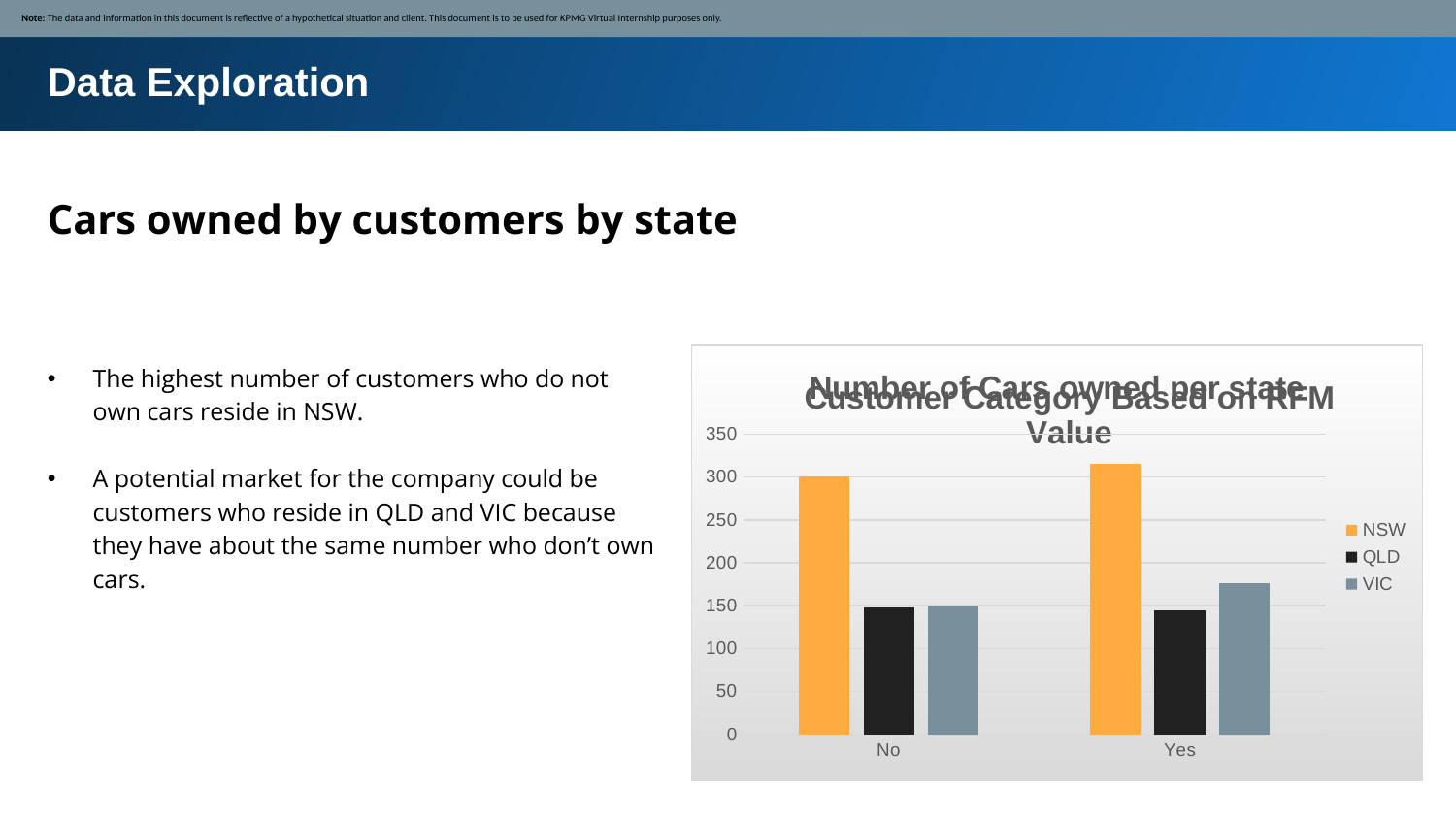

Note: The data and information in this document is reflective of a hypothetical situation and client. This document is to be used for KPMG Virtual Internship purposes only.
Data Exploration
Cars owned by customers by state

### Chart: Customer Category Based on RFM Value

| Category |
|---|

### Chart: Number of Cars owned per state

| Category | NSW | QLD | VIC |
|---|---|---|---|
| No | 301.0 | 148.0 | 150.0 |
| Yes | 315.0 | 145.0 | 176.0 |
Place any supporting The client has agreed on a 3 week scope with the following 3 phases as follows - Data Exploration; Model Development and Interpretation.images, graphs, data or extra text here.
The highest number of customers who do not own cars reside in NSW.

A potential market for the company could be customers who reside in QLD and VIC because they have about the same number who don’t own cars.